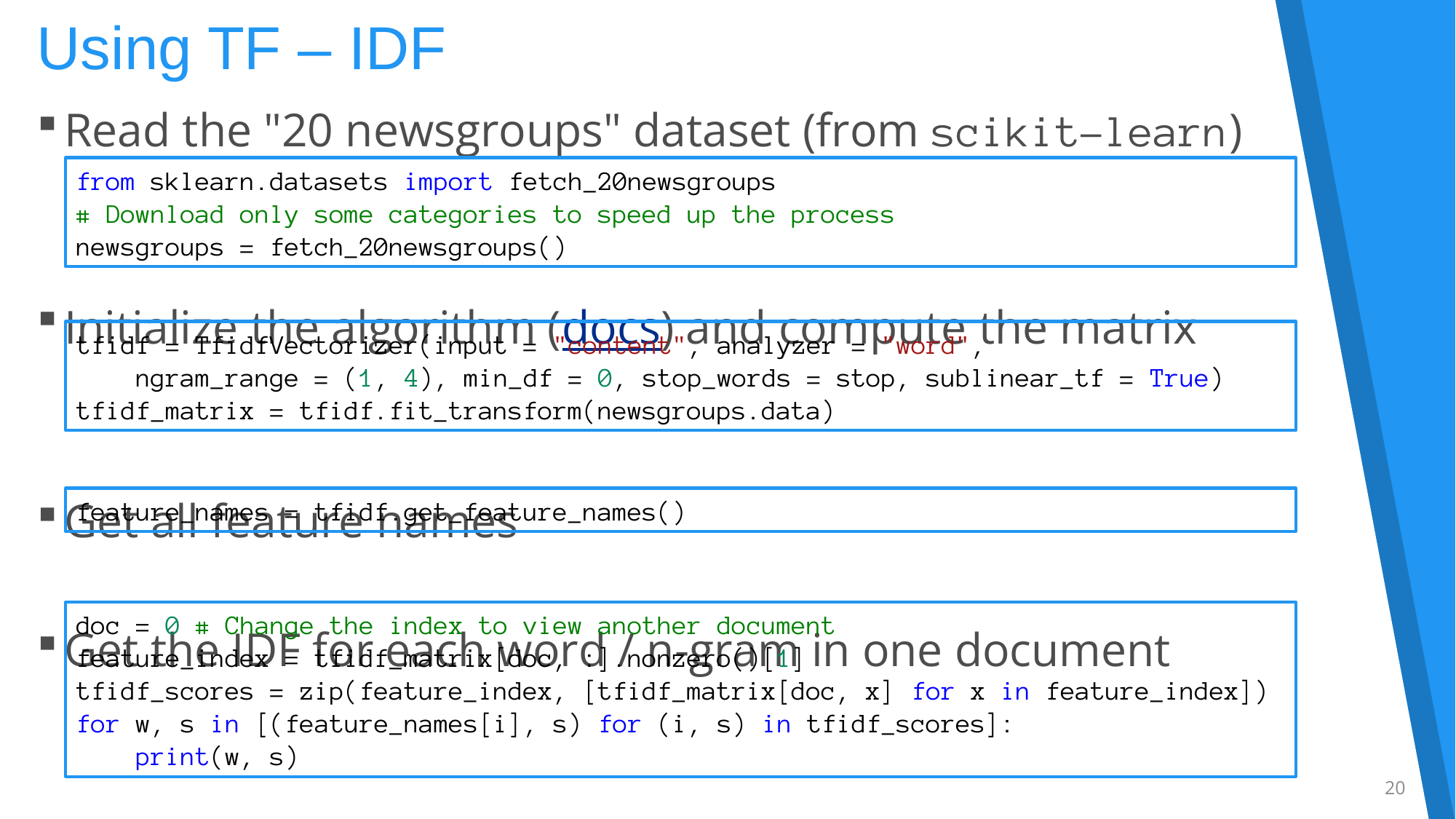

# Using TF – IDF
Read the "20 newsgroups" dataset (from scikit-learn)

Initialize the algorithm (docs) and compute the matrix

Get all feature names

Get the IDF for each word / n-gram in one document
from sklearn.datasets import fetch_20newsgroups
# Download only some categories to speed up the process
newsgroups = fetch_20newsgroups()
tfidf = TfidfVectorizer(input = "content", analyzer = "word",
    ngram_range = (1, 4), min_df = 0, stop_words = stop, sublinear_tf = True)
tfidf_matrix = tfidf.fit_transform(newsgroups.data)
feature_names = tfidf.get_feature_names()
doc = 0 # Change the index to view another document
feature_index = tfidf_matrix[doc, :].nonzero()[1]
tfidf_scores = zip(feature_index, [tfidf_matrix[doc, x] for x in feature_index])
for w, s in [(feature_names[i], s) for (i, s) in tfidf_scores]:
    print(w, s)
20